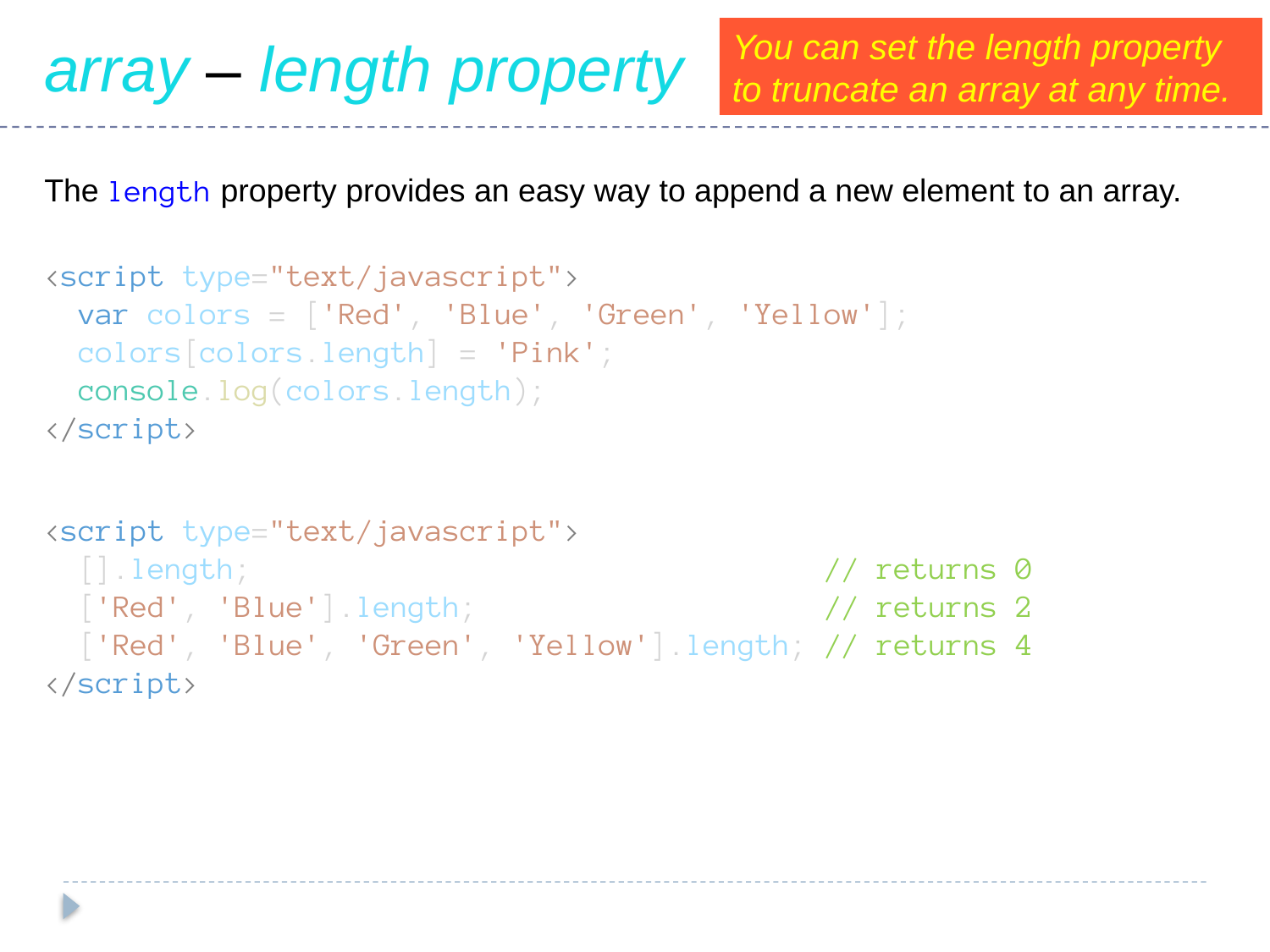

You can set the length property to truncate an array at any time.
array – length property
The length property provides an easy way to append a new element to an array.
<script type="text/javascript">
  var colors = ['Red', 'Blue', 'Green', 'Yellow'];
  colors[colors.length] = 'Pink';
  console.log(colors.length);
</script>
<script type="text/javascript">
  [].length;                                 // returns 0
  ['Red', 'Blue'].length;                    // returns 2
  ['Red', 'Blue', 'Green', 'Yellow'].length; // returns 4
</script>